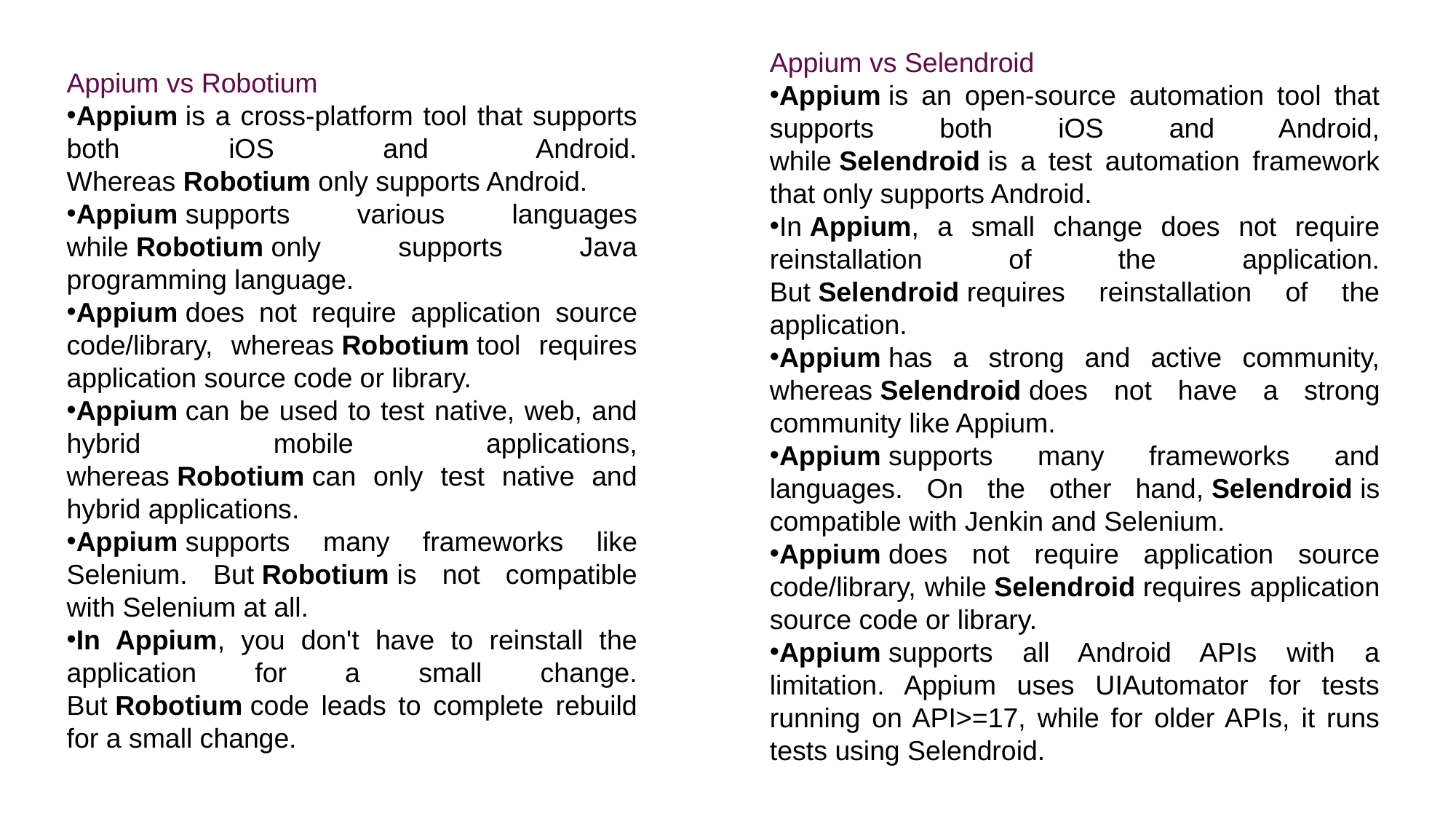

Appium vs Selendroid
Appium is an open-source automation tool that supports both iOS and Android, while Selendroid is a test automation framework that only supports Android.
In Appium, a small change does not require reinstallation of the application. But Selendroid requires reinstallation of the application.
Appium has a strong and active community, whereas Selendroid does not have a strong community like Appium.
Appium supports many frameworks and languages. On the other hand, Selendroid is compatible with Jenkin and Selenium.
Appium does not require application source code/library, while Selendroid requires application source code or library.
Appium supports all Android APIs with a limitation. Appium uses UIAutomator for tests running on API>=17, while for older APIs, it runs tests using Selendroid.
Appium vs Robotium
Appium is a cross-platform tool that supports both iOS and Android. Whereas Robotium only supports Android.
Appium supports various languages while Robotium only supports Java programming language.
Appium does not require application source code/library, whereas Robotium tool requires application source code or library.
Appium can be used to test native, web, and hybrid mobile applications, whereas Robotium can only test native and hybrid applications.
Appium supports many frameworks like Selenium. But Robotium is not compatible with Selenium at all.
In Appium, you don't have to reinstall the application for a small change. But Robotium code leads to complete rebuild for a small change.